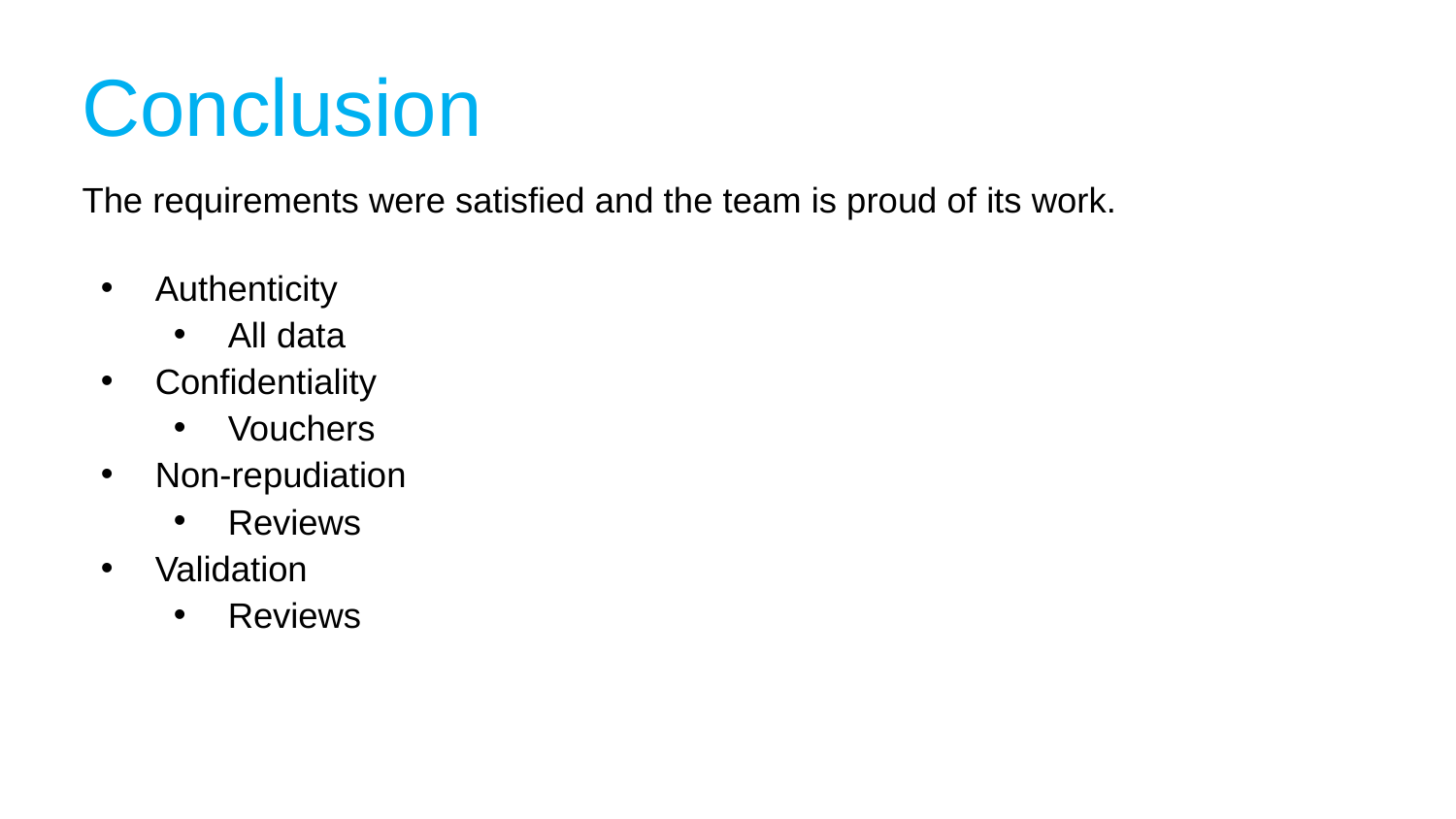

# Conclusion
The requirements were satisfied and the team is proud of its work.
Authenticity
All data
Confidentiality
Vouchers
Non-repudiation
Reviews
Validation
Reviews